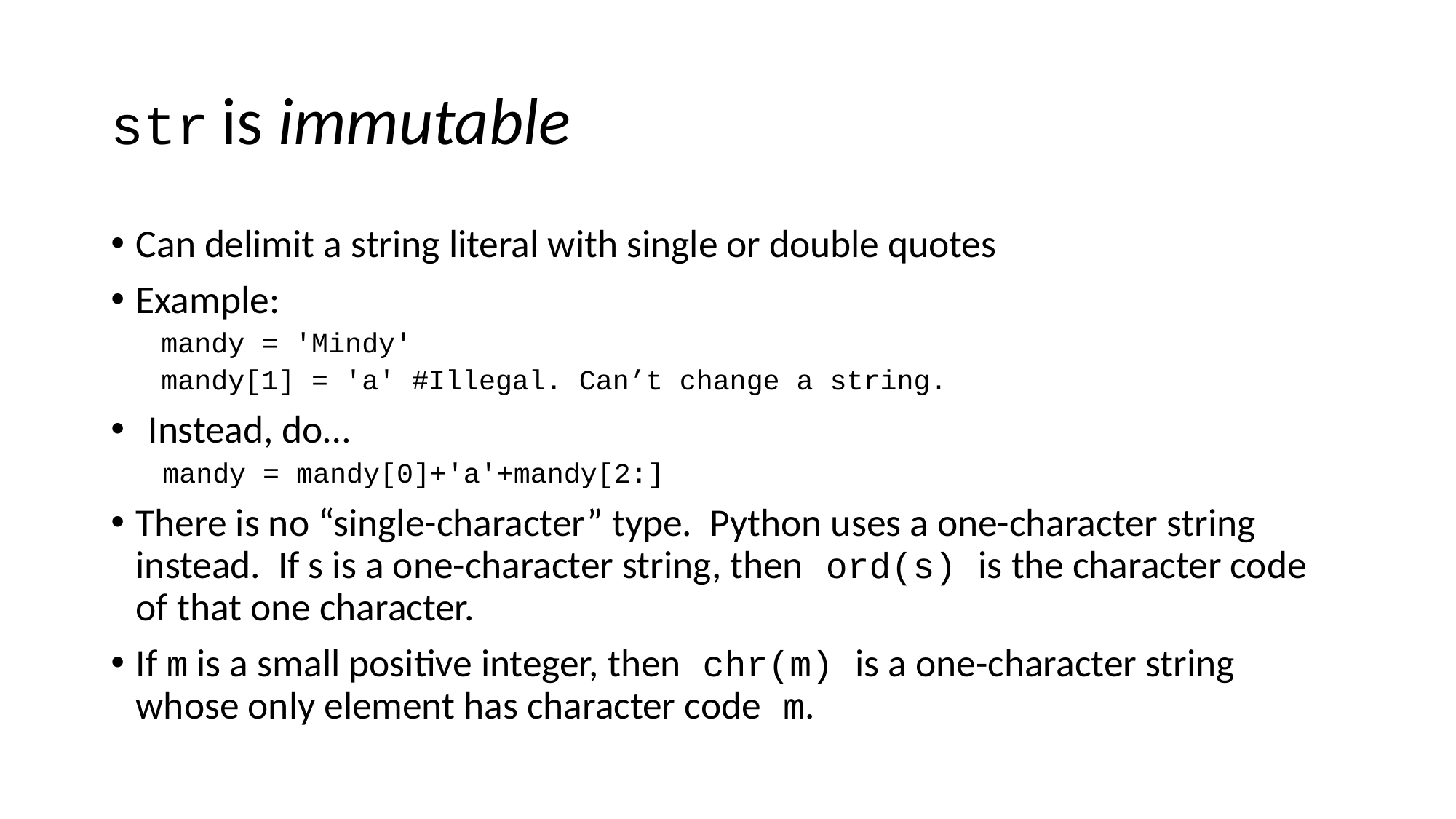

# str is immutable
Can delimit a string literal with single or double quotes
Example:
mandy = 'Mindy'
mandy[1] = 'a' #Illegal. Can’t change a string.
Instead, do…
mandy = mandy[0]+'a'+mandy[2:]
There is no “single-character” type.  Python uses a one-character string instead.  If s is a one-character string, then ord(s) is the character code of that one character.
If m is a small positive integer, then chr(m) is a one-character string whose only element has character code m.